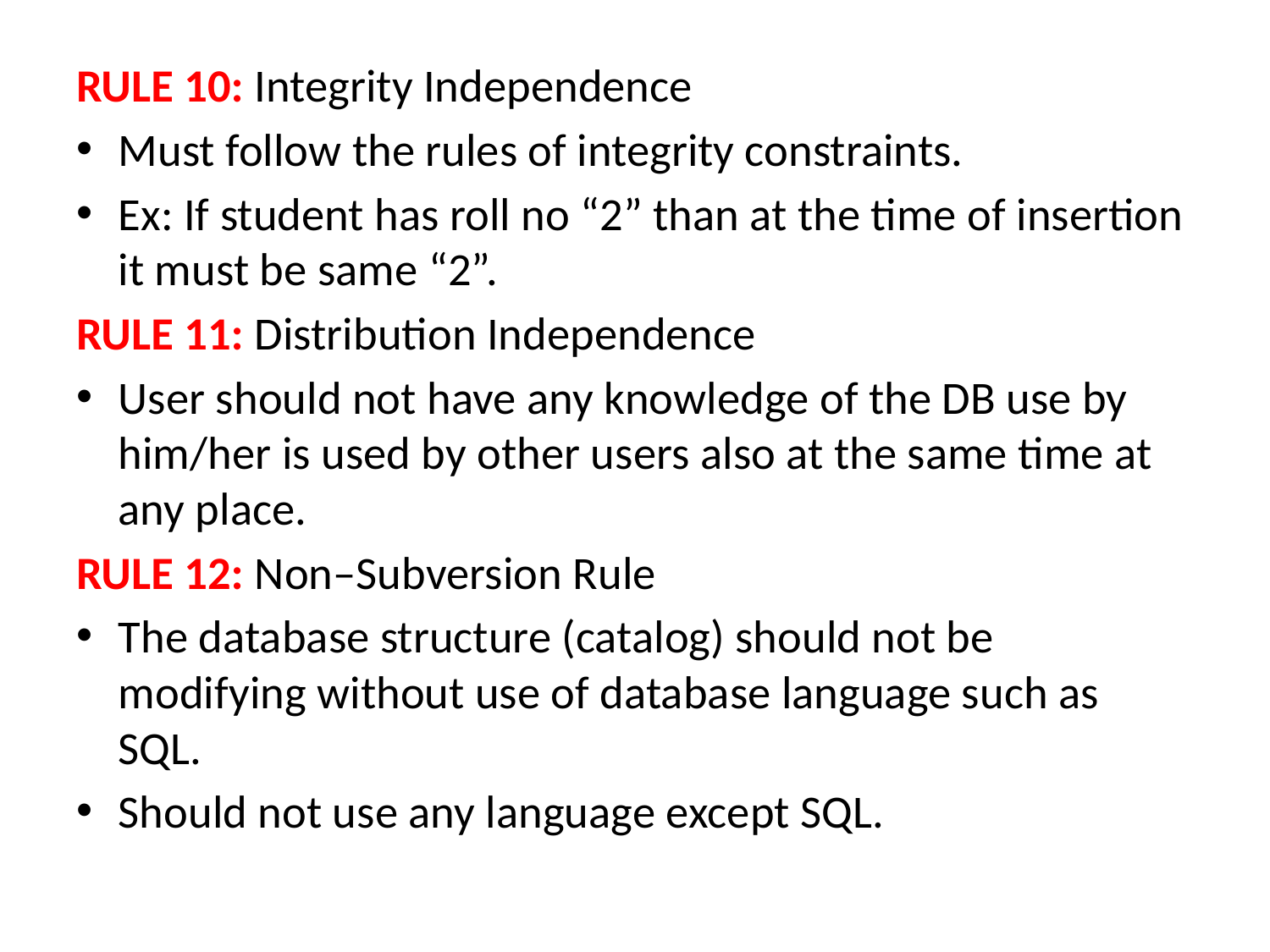

RULE 10: Integrity Independence
Must follow the rules of integrity constraints.
Ex: If student has roll no “2” than at the time of insertion it must be same “2”.
RULE 11: Distribution Independence
User should not have any knowledge of the DB use by him/her is used by other users also at the same time at any place.
RULE 12: Non–Subversion Rule
The database structure (catalog) should not be modifying without use of database language such as SQL.
Should not use any language except SQL.